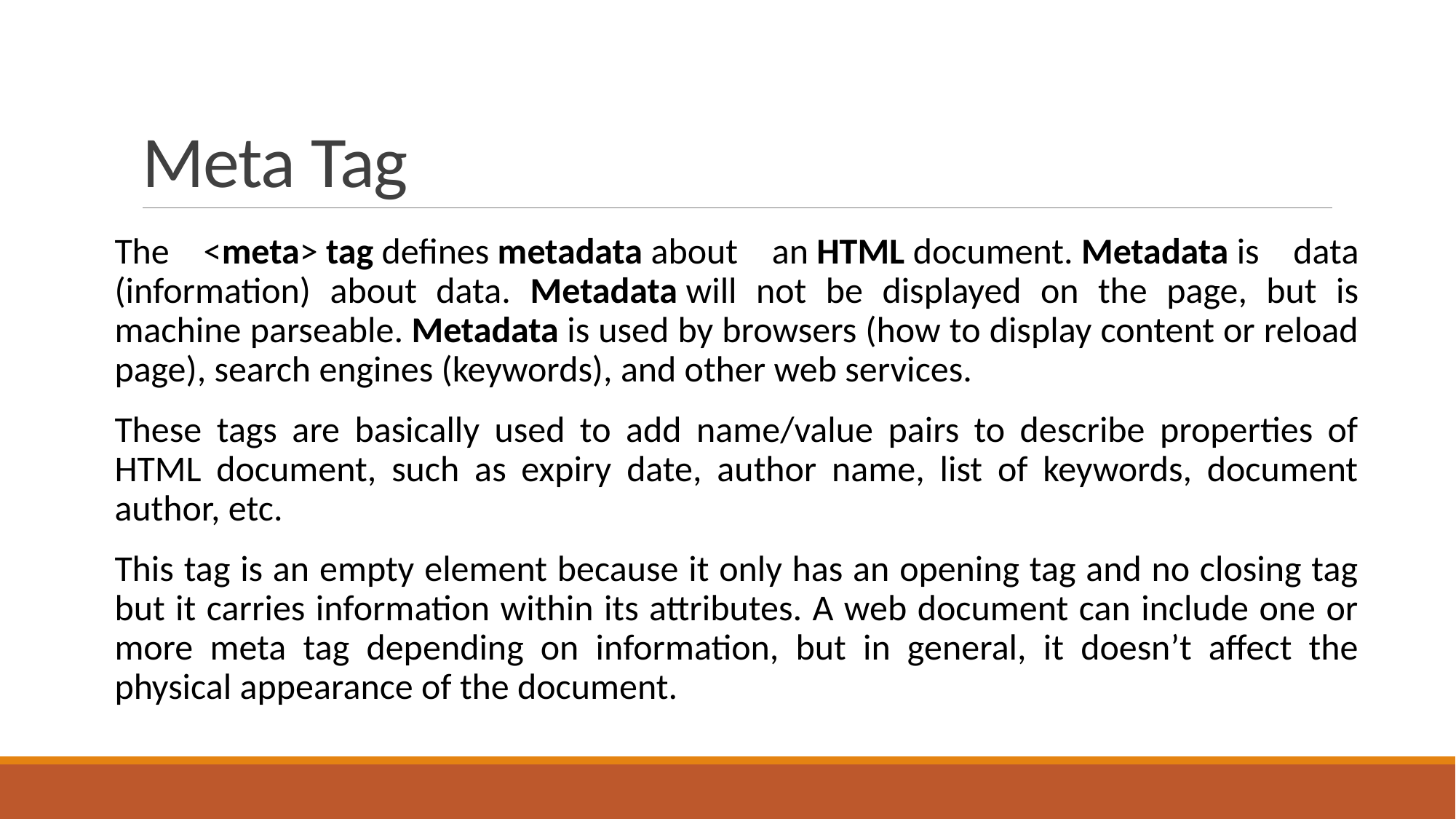

# Meta Tag
The <meta> tag defines metadata about an HTML document. Metadata is data (information) about data. Metadata will not be displayed on the page, but is machine parseable. Metadata is used by browsers (how to display content or reload page), search engines (keywords), and other web services.
These tags are basically used to add name/value pairs to describe properties of HTML document, such as expiry date, author name, list of keywords, document author, etc.
This tag is an empty element because it only has an opening tag and no closing tag but it carries information within its attributes. A web document can include one or more meta tag depending on information, but in general, it doesn’t affect the physical appearance of the document.